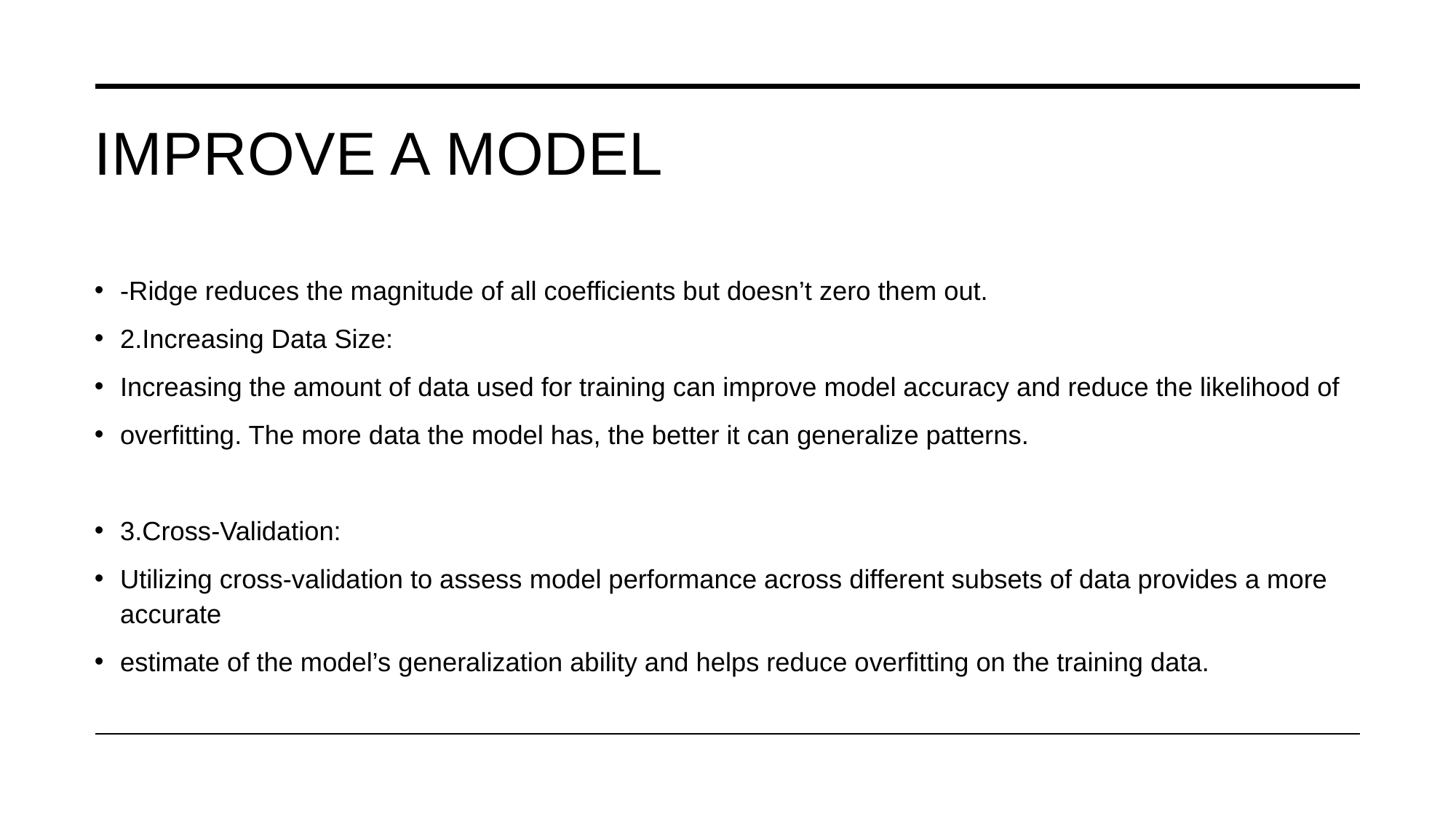

# IMPROVE A MODEL
-Ridge reduces the magnitude of all coefficients but doesn’t zero them out.
2.Increasing Data Size:
Increasing the amount of data used for training can improve model accuracy and reduce the likelihood of
overfitting. The more data the model has, the better it can generalize patterns.

3.Cross-Validation:
Utilizing cross-validation to assess model performance across different subsets of data provides a more accurate
estimate of the model’s generalization ability and helps reduce overfitting on the training data.